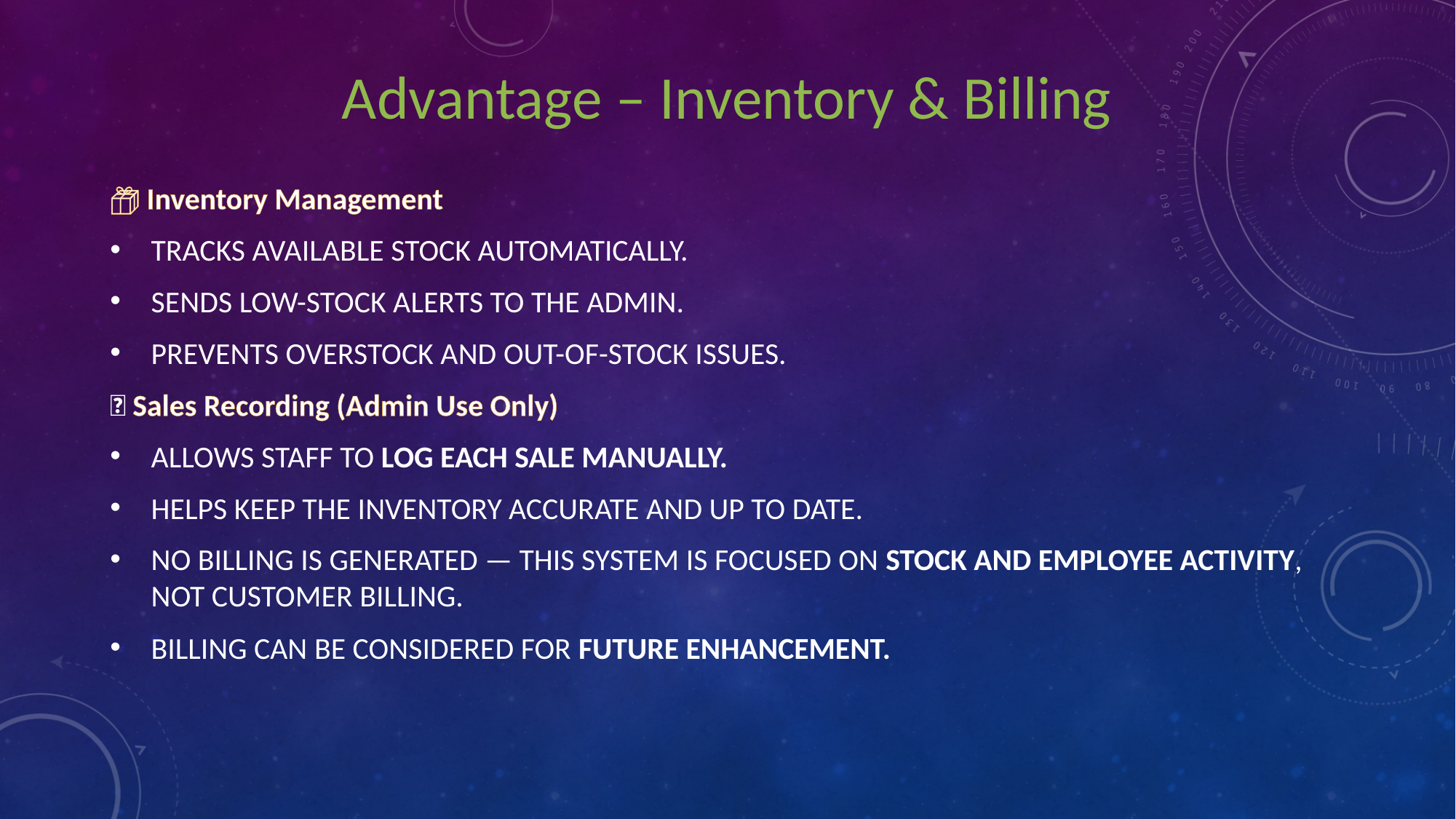

# Advantage – Inventory & Billing
📦 Inventory Management
Tracks available stock automatically.
Sends low-stock alerts to the admin.
Prevents overstock and out-of-stock issues.
🧾 Sales Recording (Admin Use Only)
Allows staff to log each sale manually.
Helps keep the inventory accurate and up to date.
No billing is generated — this system is focused on stock and employee activity, not customer billing.
Billing can be considered for future enhancement.